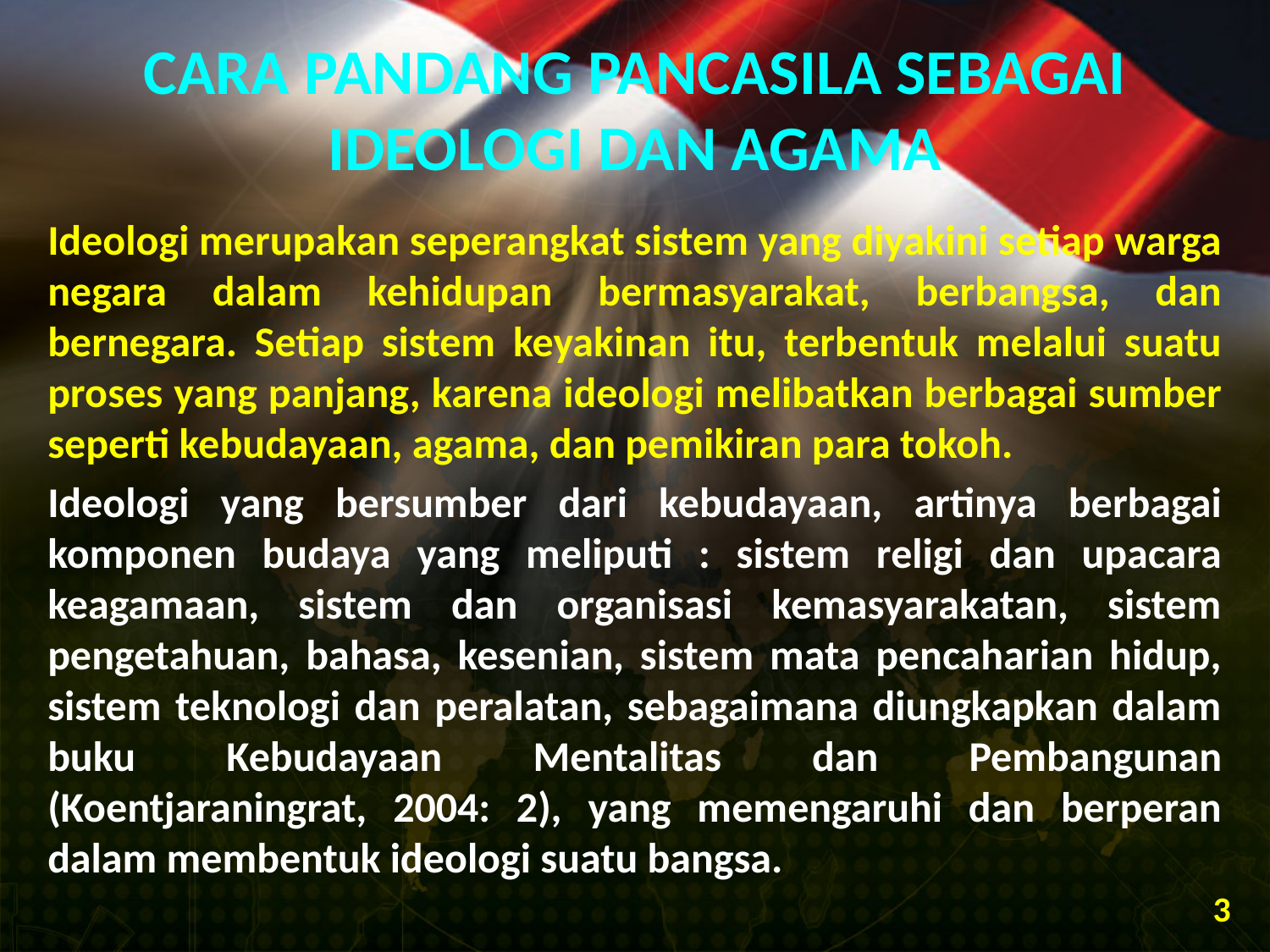

# CARA PANDANG PANCASILA SEBAGAI IDEOLOGI DAN AGAMA
Ideologi merupakan seperangkat sistem yang diyakini setiap warga negara dalam kehidupan bermasyarakat, berbangsa, dan bernegara. Setiap sistem keyakinan itu, terbentuk melalui suatu proses yang panjang, karena ideologi melibatkan berbagai sumber seperti kebudayaan, agama, dan pemikiran para tokoh.
Ideologi yang bersumber dari kebudayaan, artinya berbagai komponen budaya yang meliputi : sistem religi dan upacara keagamaan, sistem dan organisasi kemasyarakatan, sistem pengetahuan, bahasa, kesenian, sistem mata pencaharian hidup, sistem teknologi dan peralatan, sebagaimana diungkapkan dalam buku Kebudayaan Mentalitas dan Pembangunan (Koentjaraningrat, 2004: 2), yang memengaruhi dan berperan dalam membentuk ideologi suatu bangsa.
3